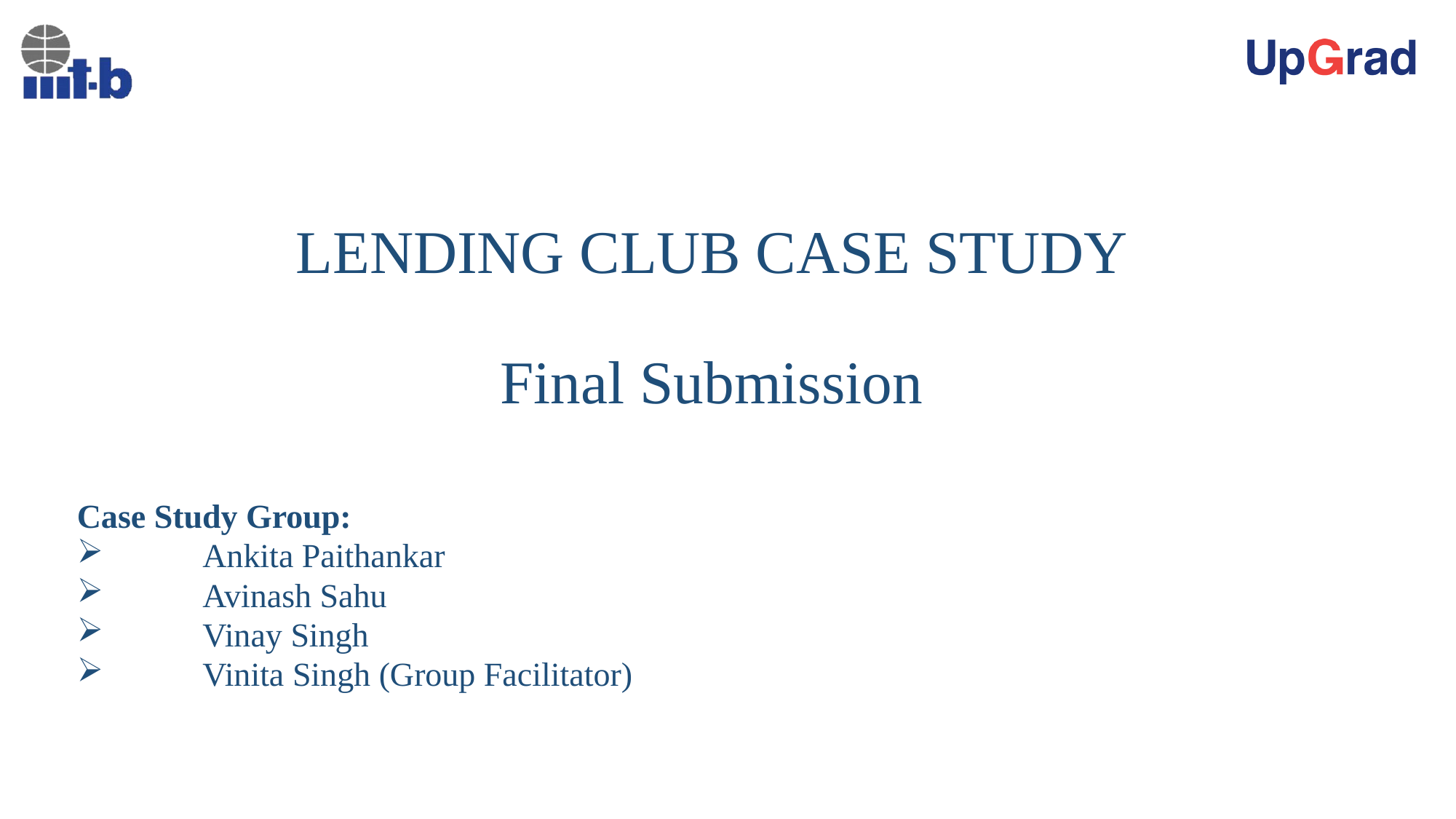

# LENDING CLUB CASE STUDY Final Submission
Case Study Group:
Ankita Paithankar
Avinash Sahu
Vinay Singh
Vinita Singh (Group Facilitator)